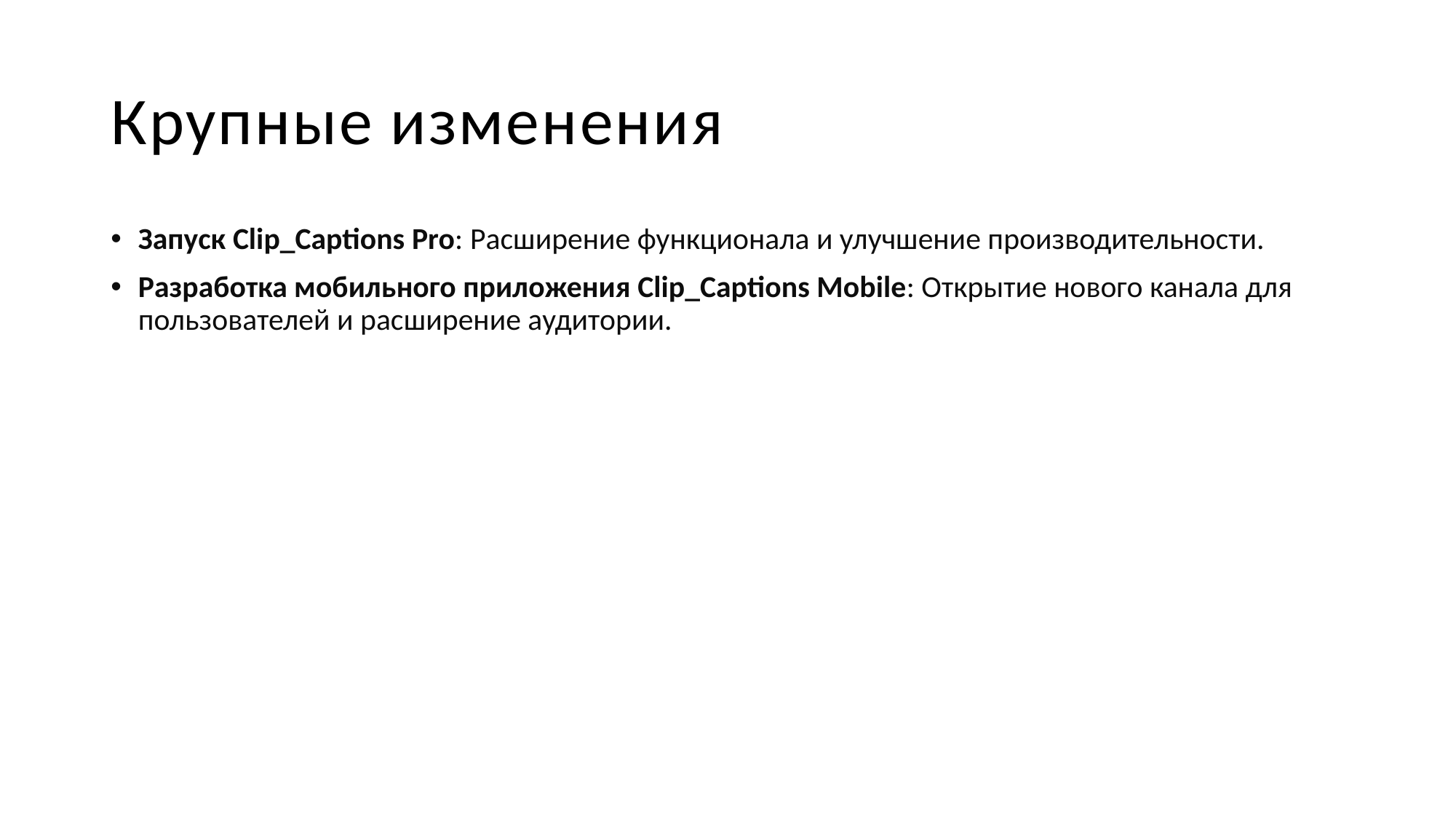

# Крупные изменения
Запуск Clip_Captions Pro: Расширение функционала и улучшение производительности.
Разработка мобильного приложения Clip_Captions Mobile: Открытие нового канала для пользователей и расширение аудитории.